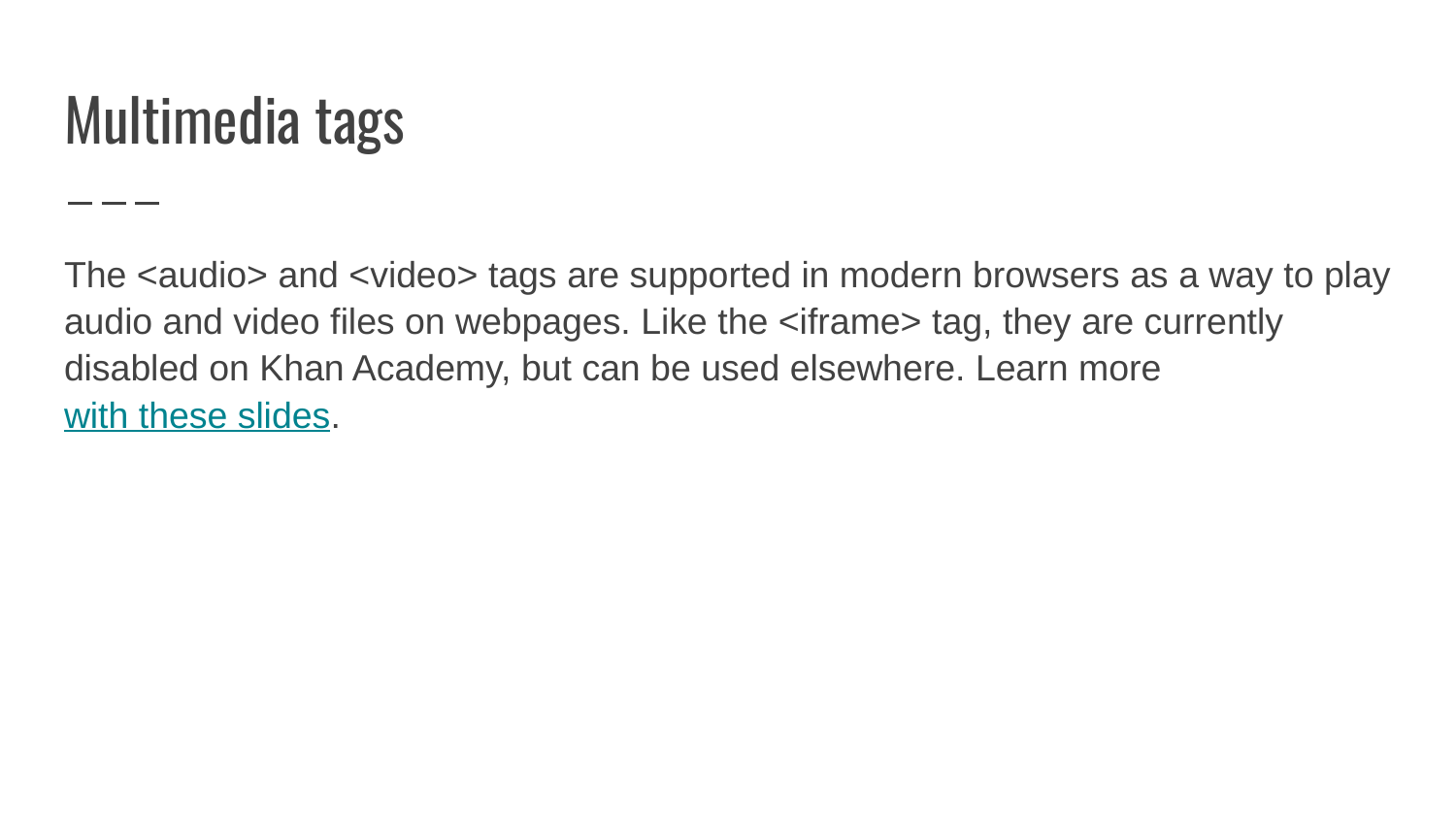

# Multimedia tags
The <audio> and <video> tags are supported in modern browsers as a way to play audio and video files on webpages. Like the <iframe> tag, they are currently disabled on Khan Academy, but can be used elsewhere. Learn more with these slides.